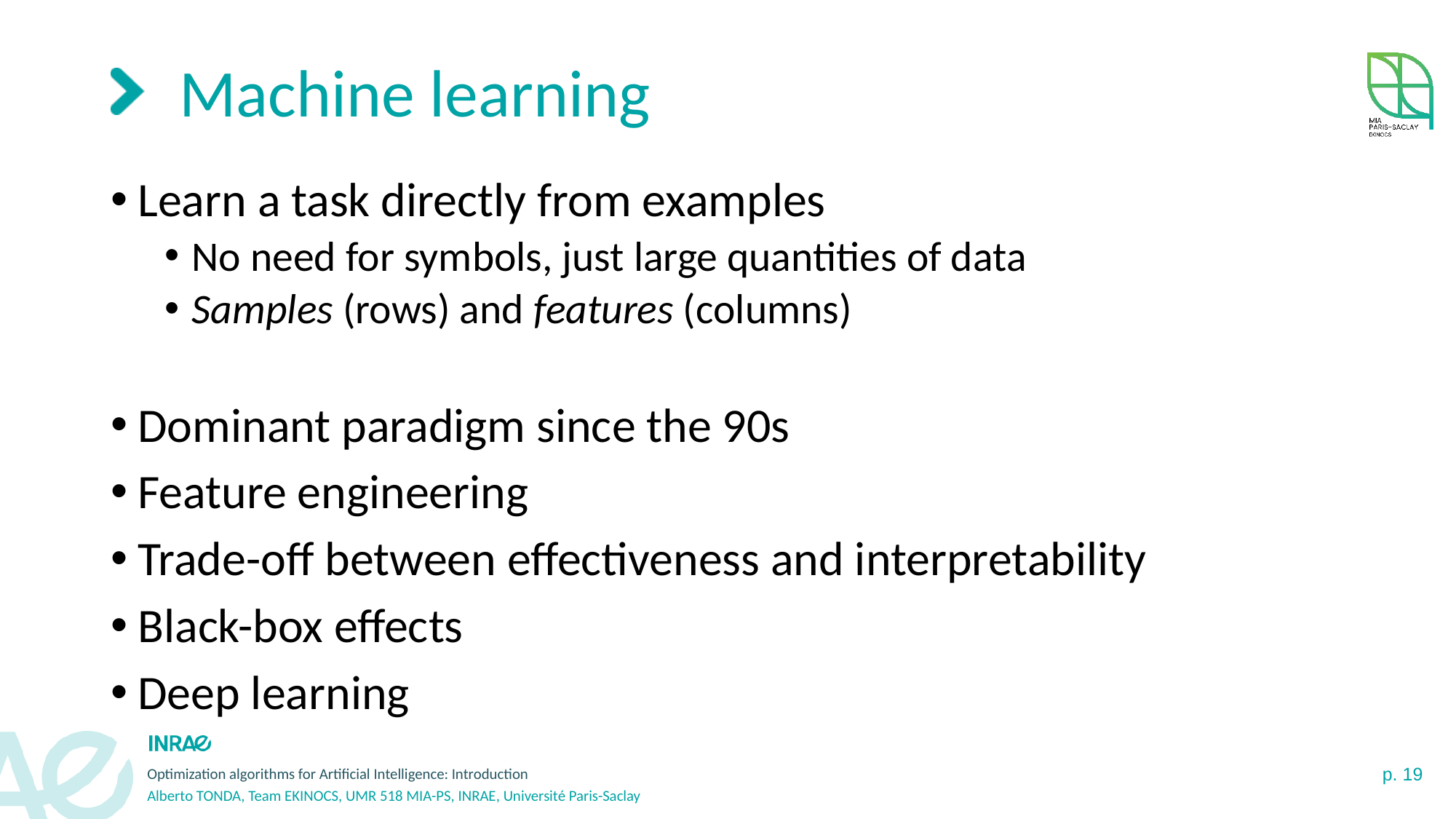

# Machine learning
Learn a task directly from examples
No need for symbols, just large quantities of data
Samples (rows) and features (columns)

Dominant paradigm since the 90s
Feature engineering
Trade-off between effectiveness and interpretability
Black-box effects
Deep learning